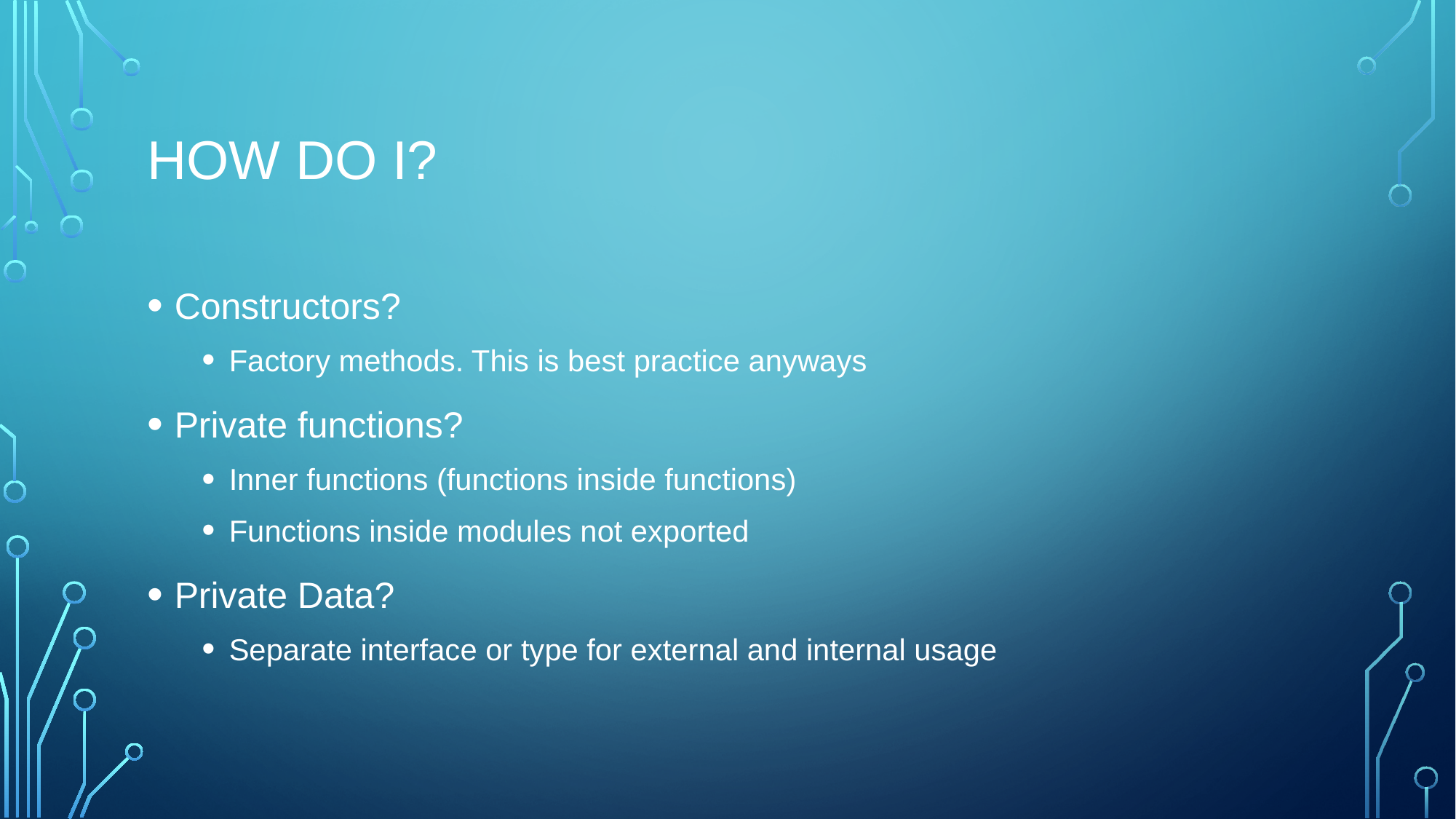

# How do I?
Constructors?
Factory methods. This is best practice anyways
Private functions?
Inner functions (functions inside functions)
Functions inside modules not exported
Private Data?
Separate interface or type for external and internal usage